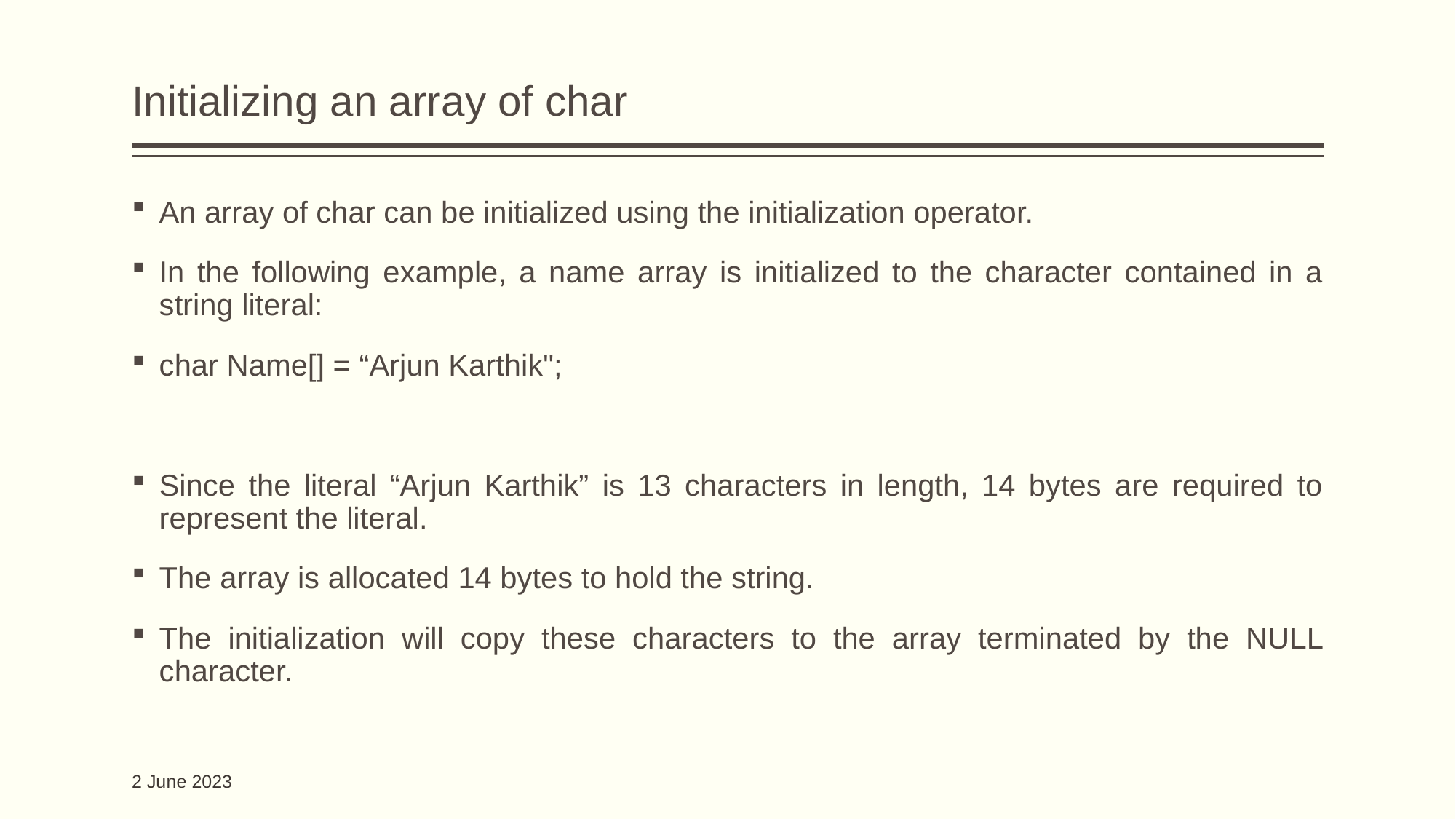

# Initializing an array of char
An array of char can be initialized using the initialization operator.
In the following example, a name array is initialized to the character contained in a string literal:
char Name[] = “Arjun Karthik";

Since the literal “Arjun Karthik” is 13 characters in length, 14 bytes are required to represent the literal.
The array is allocated 14 bytes to hold the string.
The initialization will copy these characters to the array terminated by the NULL character.
2 June 2023